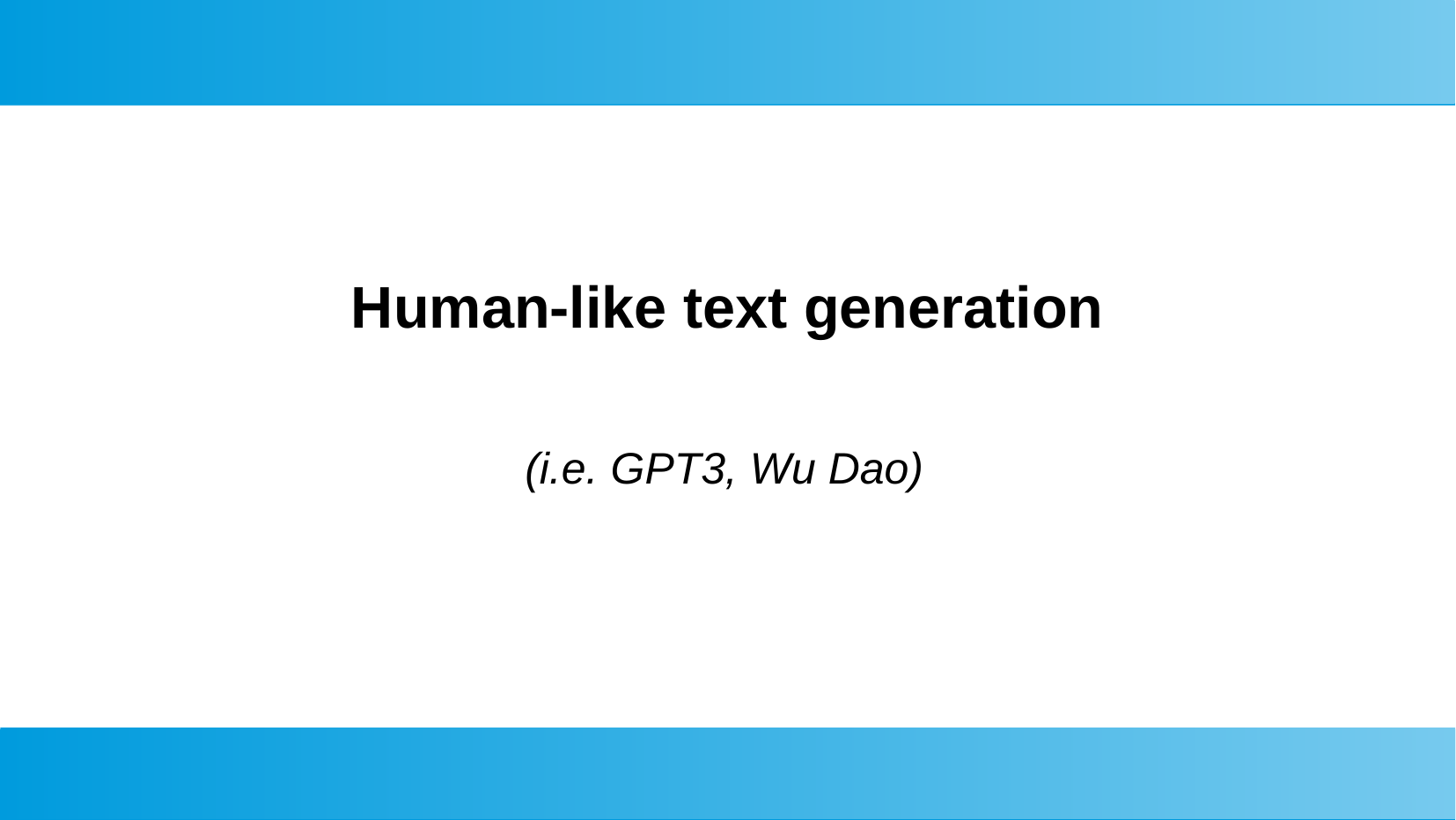

#
Human-like text generation
(i.e. GPT3, Wu Dao)